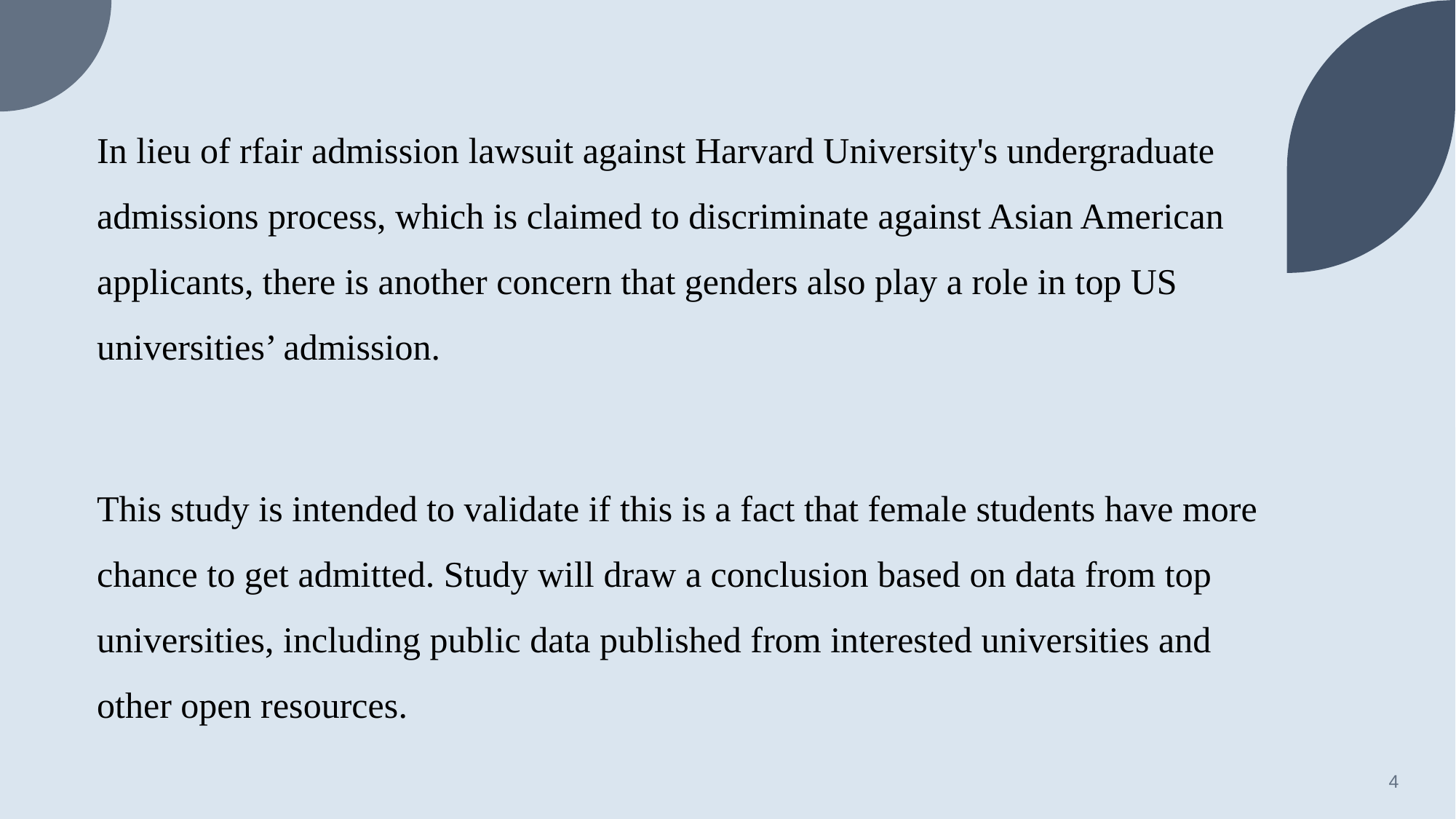

In lieu of rfair admission lawsuit against Harvard University's undergraduate admissions process, which is claimed to discriminate against Asian American applicants, there is another concern that genders also play a role in top US universities’ admission.

This study is intended to validate if this is a fact that female students have more chance to get admitted. Study will draw a conclusion based on data from top universities, including public data published from interested universities and other open resources.
4